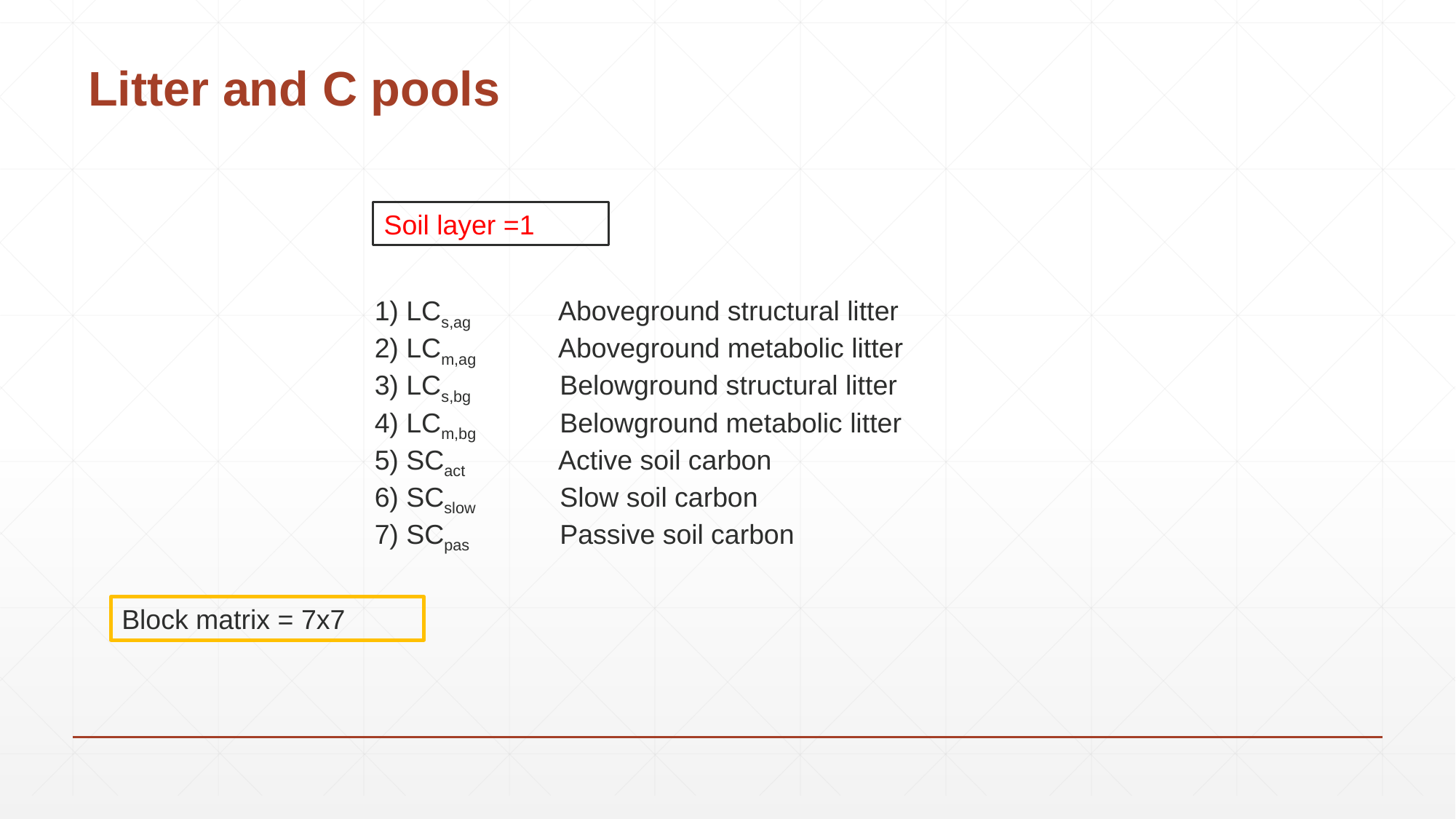

# Litter and C pools
Soil layer =1
1) LCs,ag	          Aboveground structural litter
2) LCm,ag	          Aboveground metabolic litter
3) LCs,bg	          Belowground structural litter
4) LCm,bg	          Belowground metabolic litter
5) SCact	          Active soil carbon
6) SCslow	          Slow soil carbon
7) SCpas	          Passive soil carbon
Block matrix = 7x7